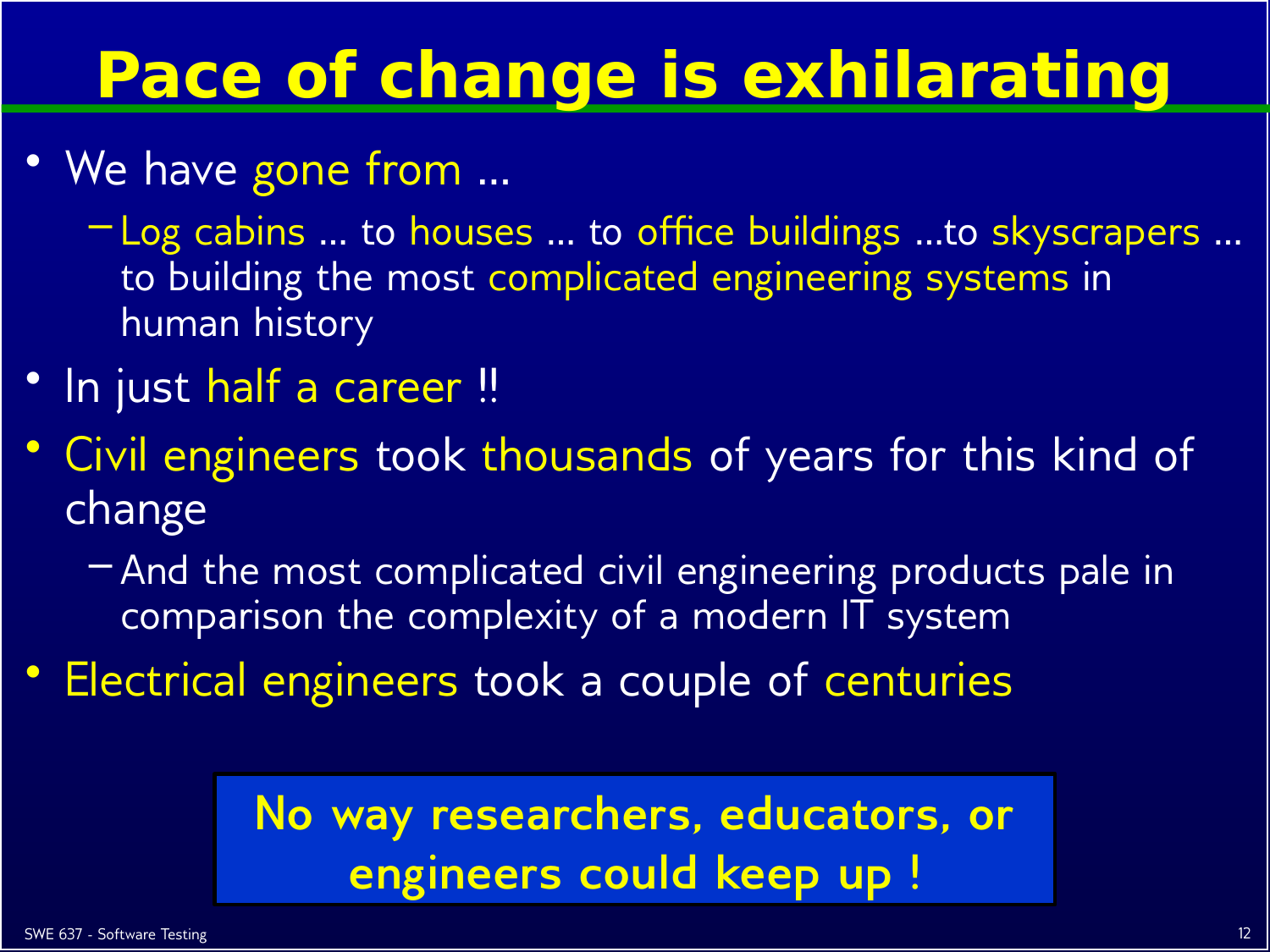

# Pace of change is exhilarating
We have gone from …
Log cabins … to houses … to office buildings …to skyscrapers … to building the most complicated engineering systems in human history
In just half a career !!
Civil engineers took thousands of years for this kind of change
And the most complicated civil engineering products pale in comparison the complexity of a modern IT system
Electrical engineers took a couple of centuries
No way researchers, educators, or engineers could keep up !
12
SWE 637 - Software Testing